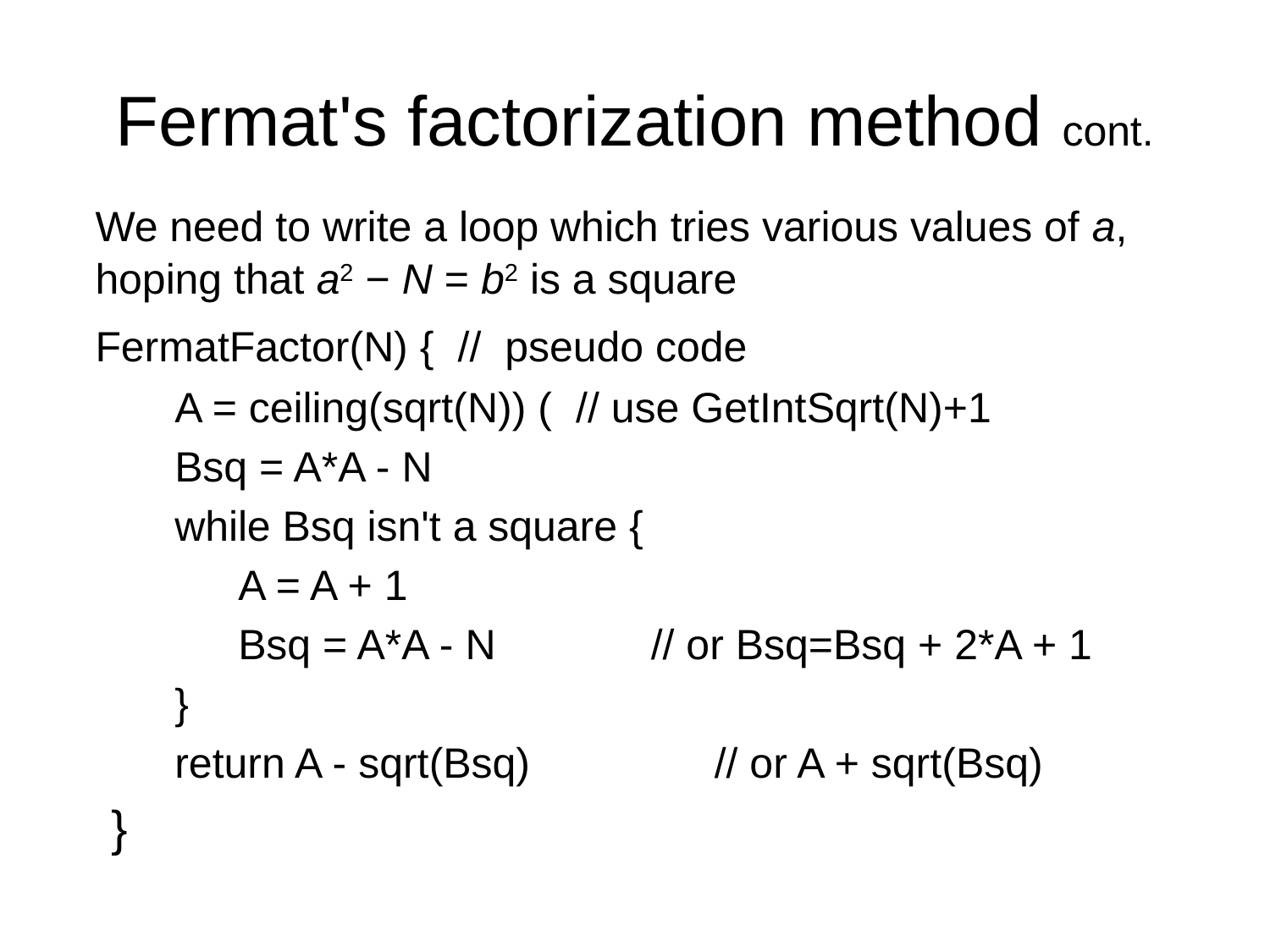

# Fermat's factorization method cont.
	We need to write a loop which tries various values of a, hoping that a2 − N = b2 is a square
	FermatFactor(N) {  //  pseudo code
A = ceiling(sqrt(N)) (  // use GetIntSqrt(N)+1
Bsq = A*A - N
while Bsq isn't a square {
A = A + 1
Bsq = A*A - N 		// or Bsq=Bsq + 2*A + 1
}
return A - sqrt(Bsq) 		// or A + sqrt(Bsq)
}